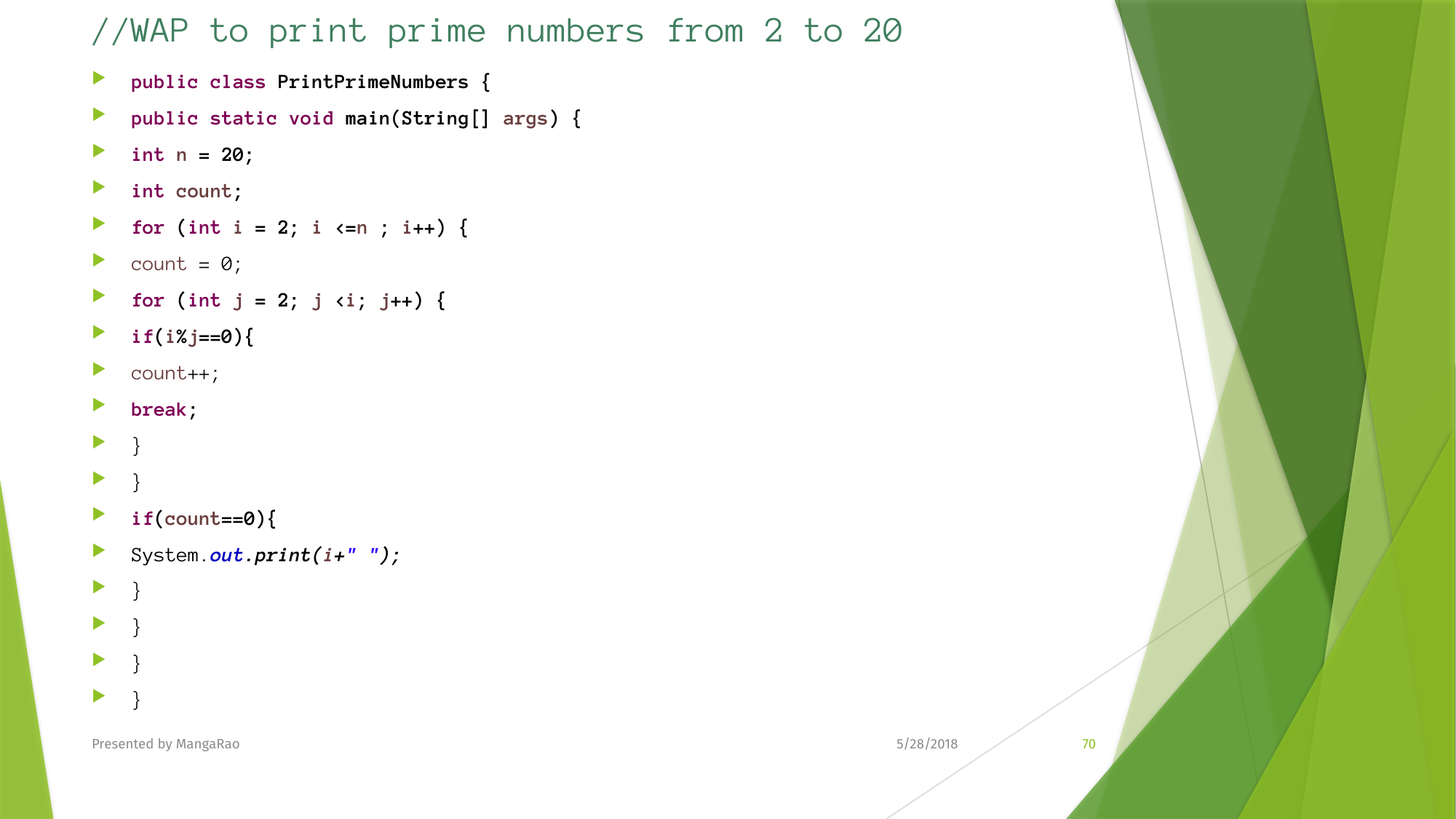

# //WAP to print prime numbers from 2 to 20
public class PrintPrimeNumbers {
public static void main(String[] args) {
int n = 20;
int count;
for (int i = 2; i <=n ; i++) {
count = 0;
for (int j = 2; j <i; j++) {
if(i%j==0){
count++;
break;
}
}
if(count==0){
System.out.print(i+" ");
}
}
}
}

Presented by MangaRao
5/28/2018
70